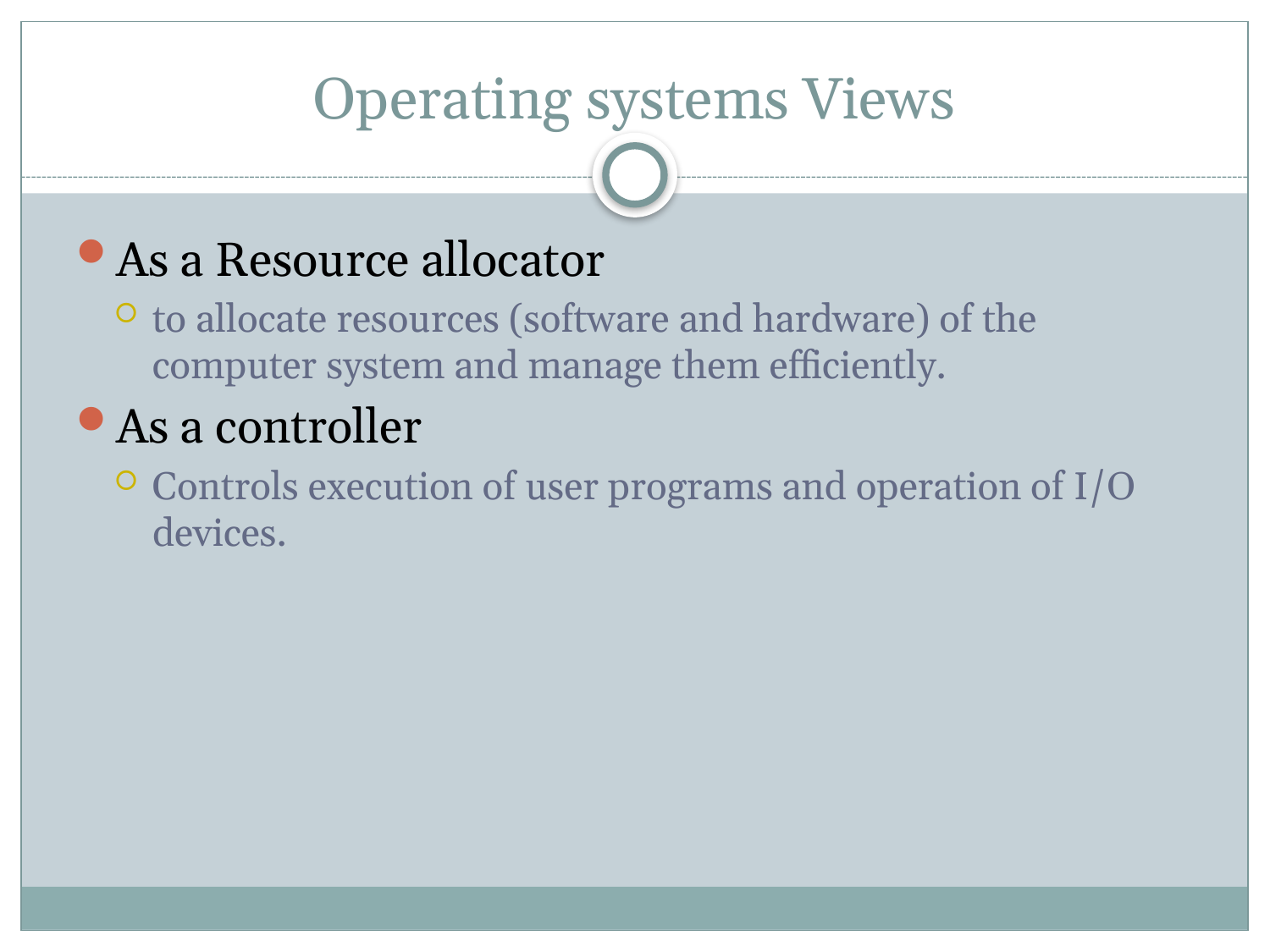

# Operating systems Views
As a Resource allocator
to allocate resources (software and hardware) of the computer system and manage them efficiently.
As a controller
Controls execution of user programs and operation of I/O devices.